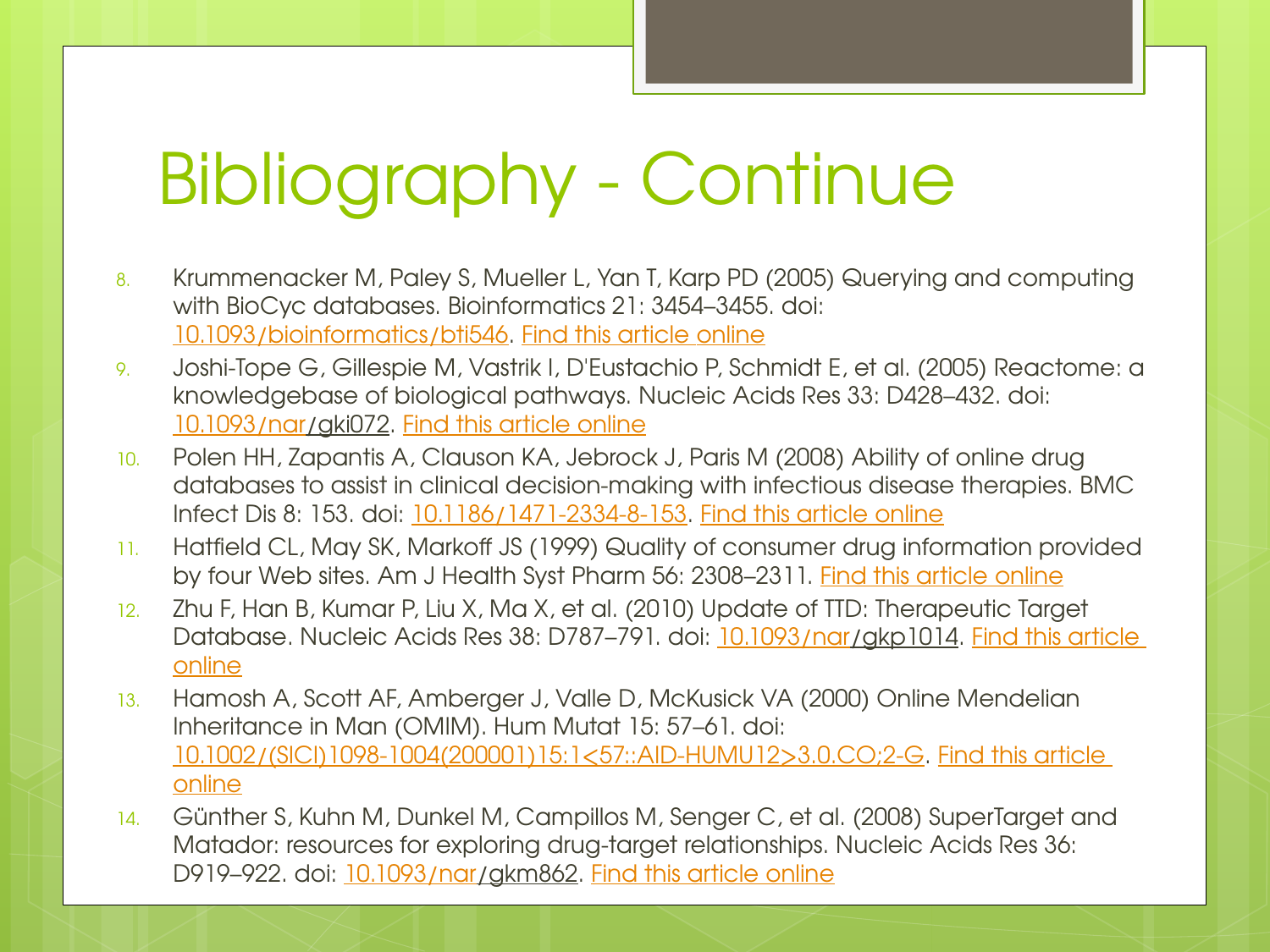

# Bibliography - Continue
Krummenacker M, Paley S, Mueller L, Yan T, Karp PD (2005) Querying and computing with BioCyc databases. Bioinformatics 21: 3454–3455. doi: 10.1093/bioinformatics/bti546. Find this article online
Joshi-Tope G, Gillespie M, Vastrik I, D'Eustachio P, Schmidt E, et al. (2005) Reactome: a knowledgebase of biological pathways. Nucleic Acids Res 33: D428–432. doi: 10.1093/nar/gki072. Find this article online
Polen HH, Zapantis A, Clauson KA, Jebrock J, Paris M (2008) Ability of online drug databases to assist in clinical decision-making with infectious disease therapies. BMC Infect Dis 8: 153. doi: 10.1186/1471-2334-8-153. Find this article online
Hatfield CL, May SK, Markoff JS (1999) Quality of consumer drug information provided by four Web sites. Am J Health Syst Pharm 56: 2308–2311. Find this article online
Zhu F, Han B, Kumar P, Liu X, Ma X, et al. (2010) Update of TTD: Therapeutic Target Database. Nucleic Acids Res 38: D787–791. doi: 10.1093/nar/gkp1014. Find this article online
Hamosh A, Scott AF, Amberger J, Valle D, McKusick VA (2000) Online Mendelian Inheritance in Man (OMIM). Hum Mutat 15: 57–61. doi: 10.1002/(SICI)1098-1004(200001)15:1<57::AID-HUMU12>3.0.CO;2-G. Find this article online
Günther S, Kuhn M, Dunkel M, Campillos M, Senger C, et al. (2008) SuperTarget and Matador: resources for exploring drug-target relationships. Nucleic Acids Res 36: D919–922. doi: 10.1093/nar/gkm862. Find this article online